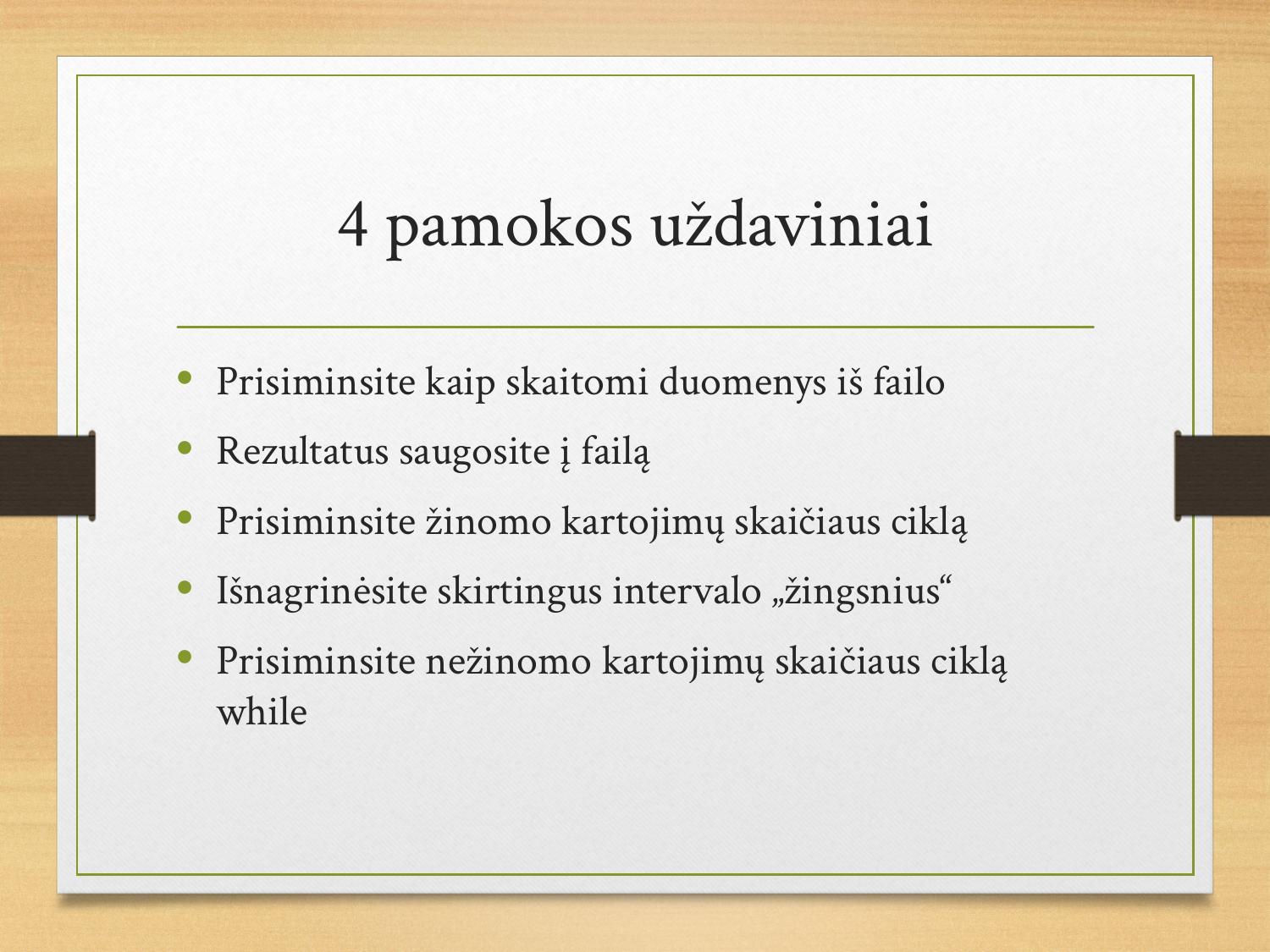

# 4 pamokos uždaviniai
Prisiminsite kaip skaitomi duomenys iš failo
Rezultatus saugosite į failą
Prisiminsite žinomo kartojimų skaičiaus ciklą
Išnagrinėsite skirtingus intervalo „žingsnius“
Prisiminsite nežinomo kartojimų skaičiaus ciklą while